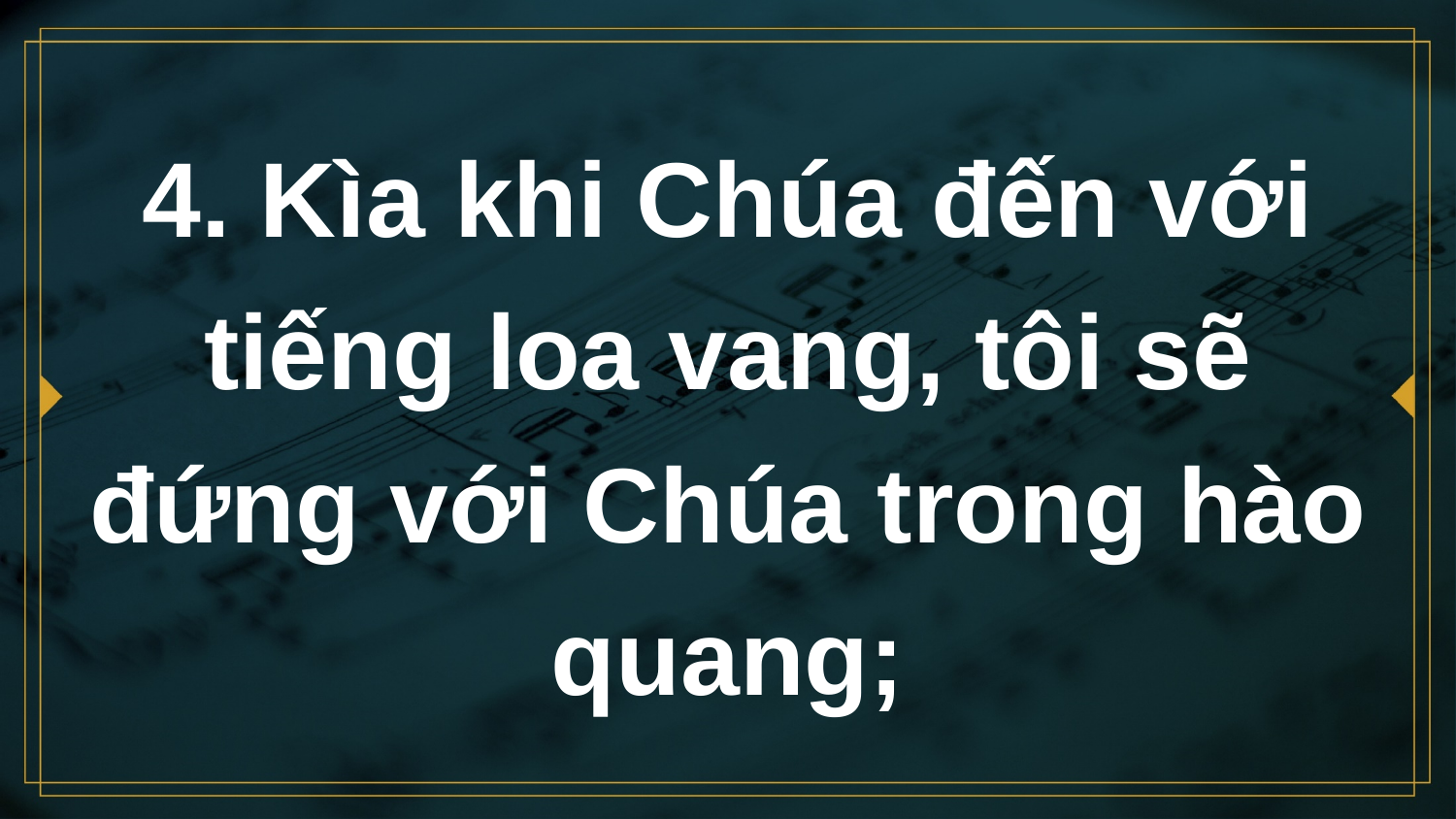

# 4. Kìa khi Chúa đến với tiếng loa vang, tôi sẽ đứng với Chúa trong hào quang;